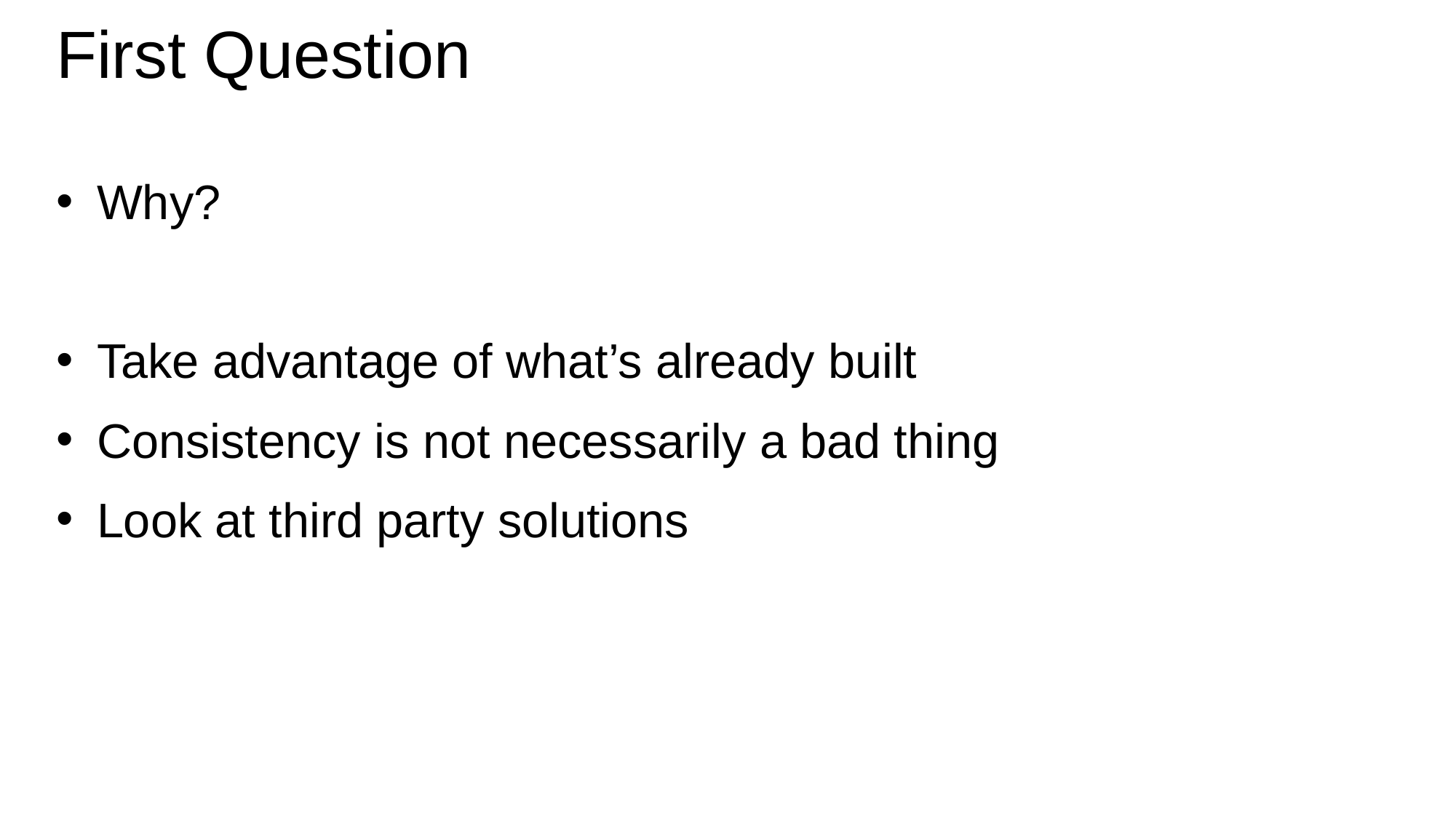

# First Question
Why?

Take advantage of what’s already built
Consistency is not necessarily a bad thing
Look at third party solutions